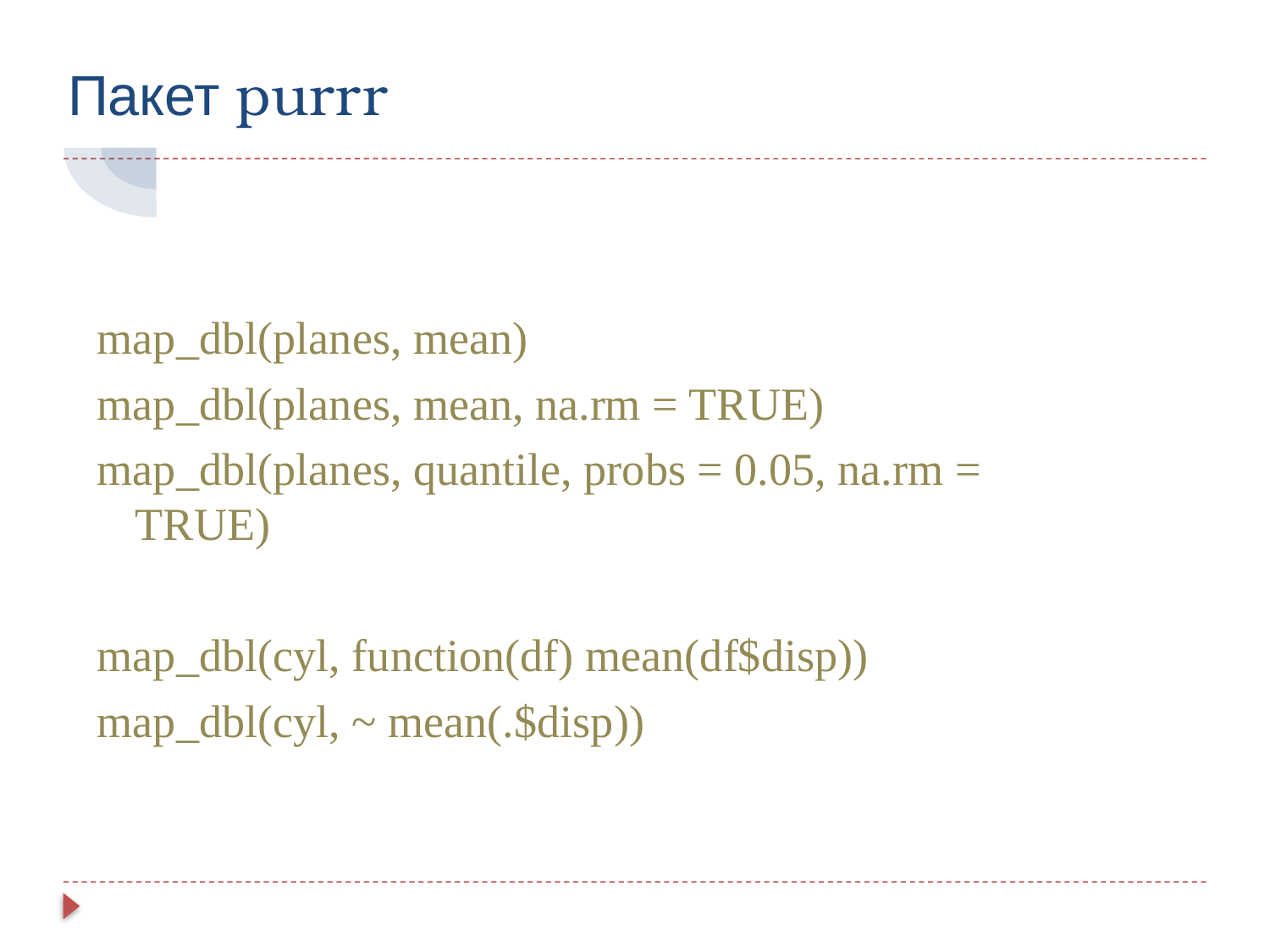

# Пакет purrr
map_dbl(planes, mean)
map_dbl(planes, mean, na.rm = TRUE)
map_dbl(planes, quantile, probs = 0.05, na.rm = TRUE)

map_dbl(cyl, function(df) mean(df$disp))
map_dbl(cyl, ~ mean(.$disp))